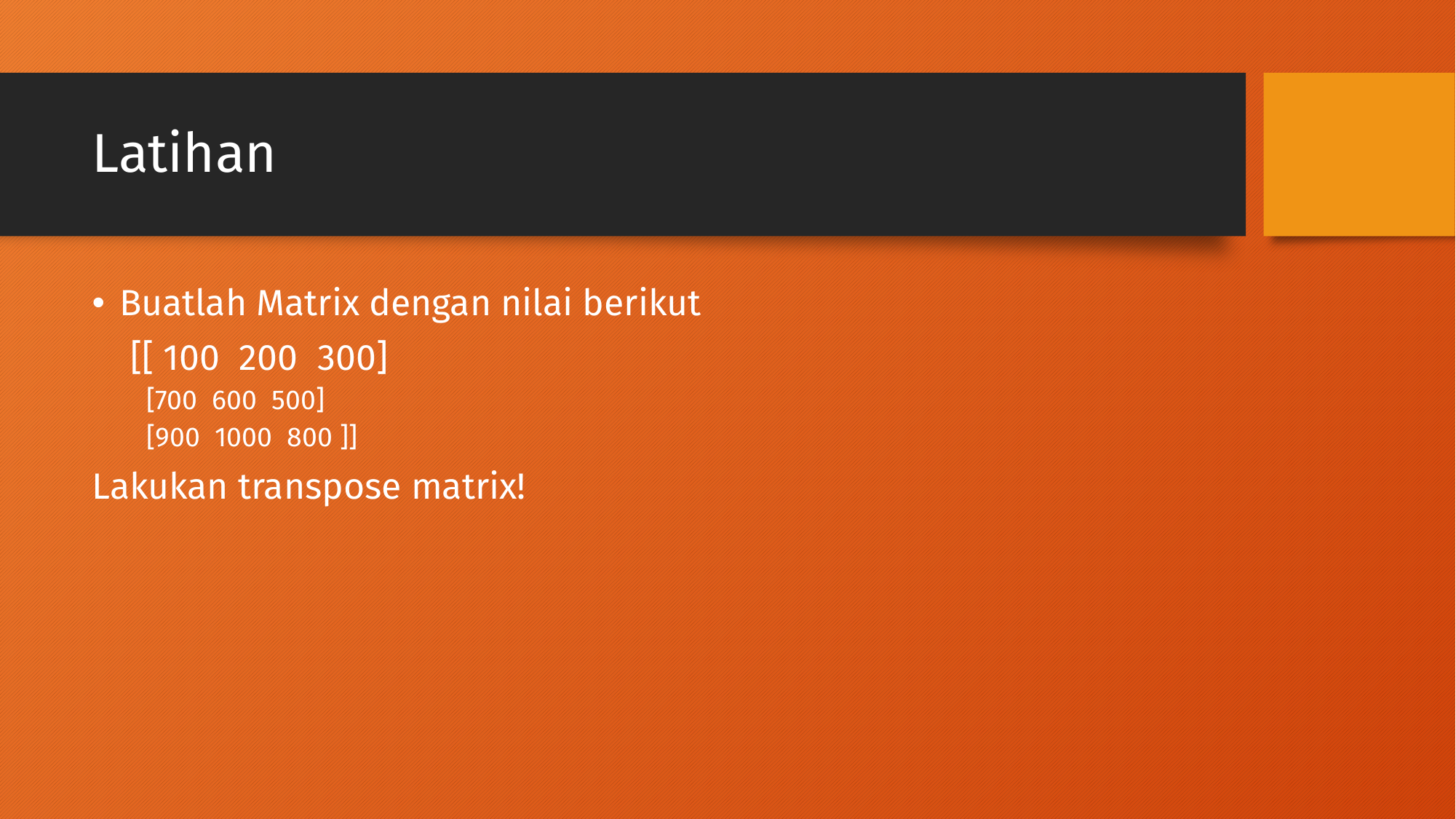

# Latihan
Buatlah Matrix dengan nilai berikut
    [[ 100  200  300]
[700  600  500]
[900  1000  800 ]]
Lakukan transpose matrix!